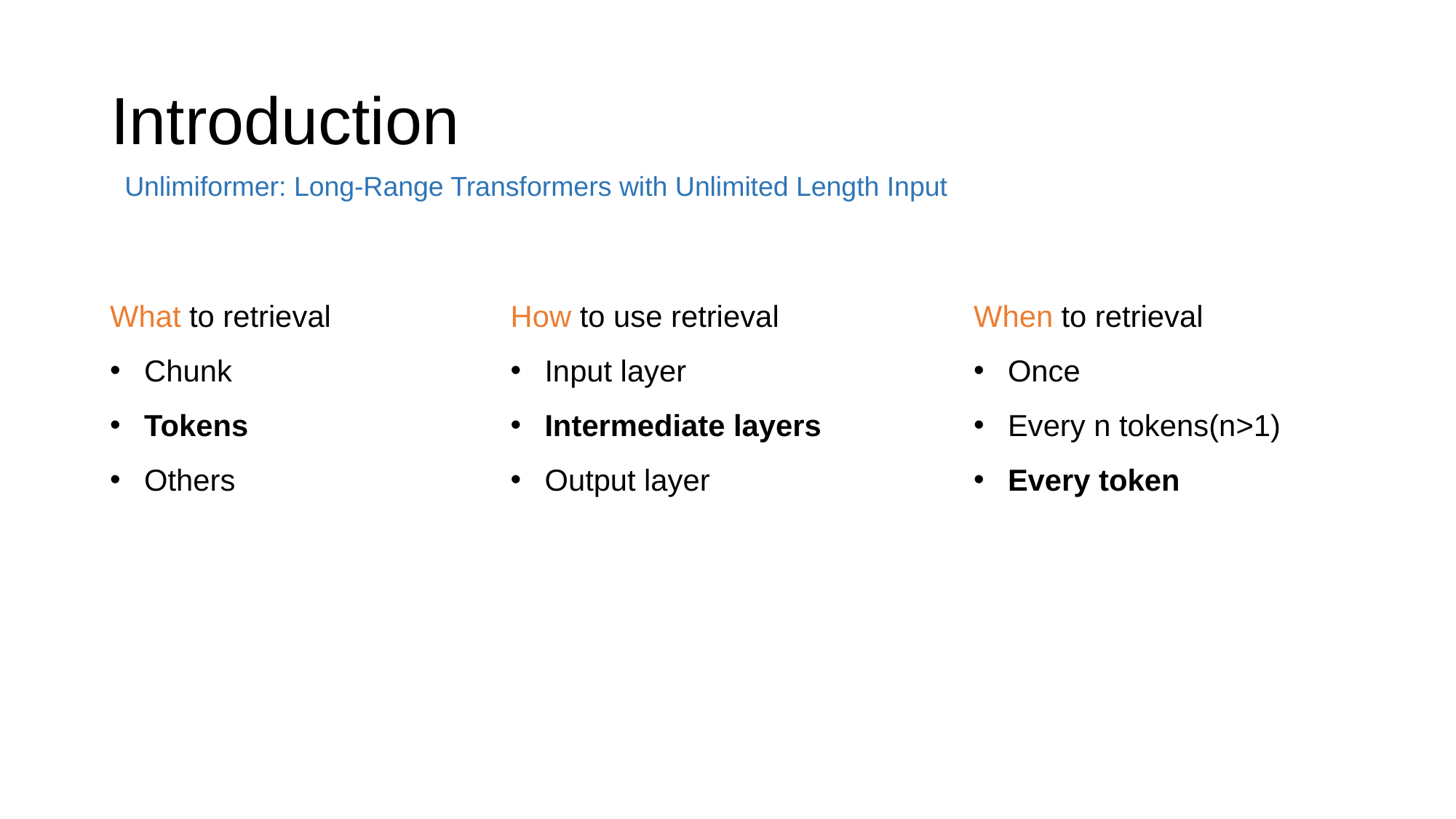

# Introduction
Unlimiformer: Long-Range Transformers with Unlimited Length Input
What to retrieval
Chunk
Tokens
Others
How to use retrieval
Input layer
Intermediate layers
Output layer
When to retrieval
Once
Every n tokens(n>1)
Every token